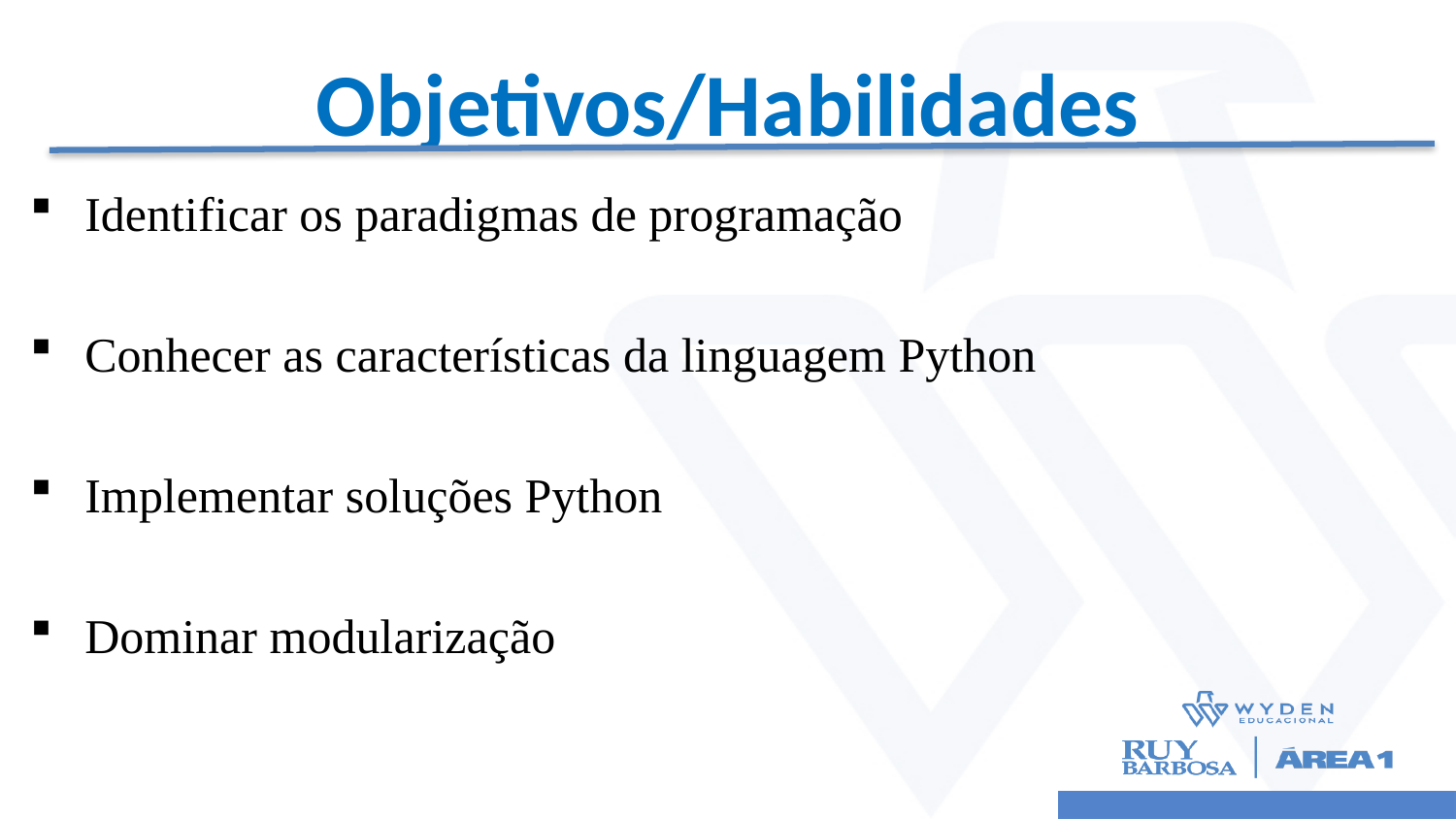

# Objetivos/Habilidades
Identificar os paradigmas de programação

Conhecer as características da linguagem Python

Implementar soluções Python

Dominar modularização